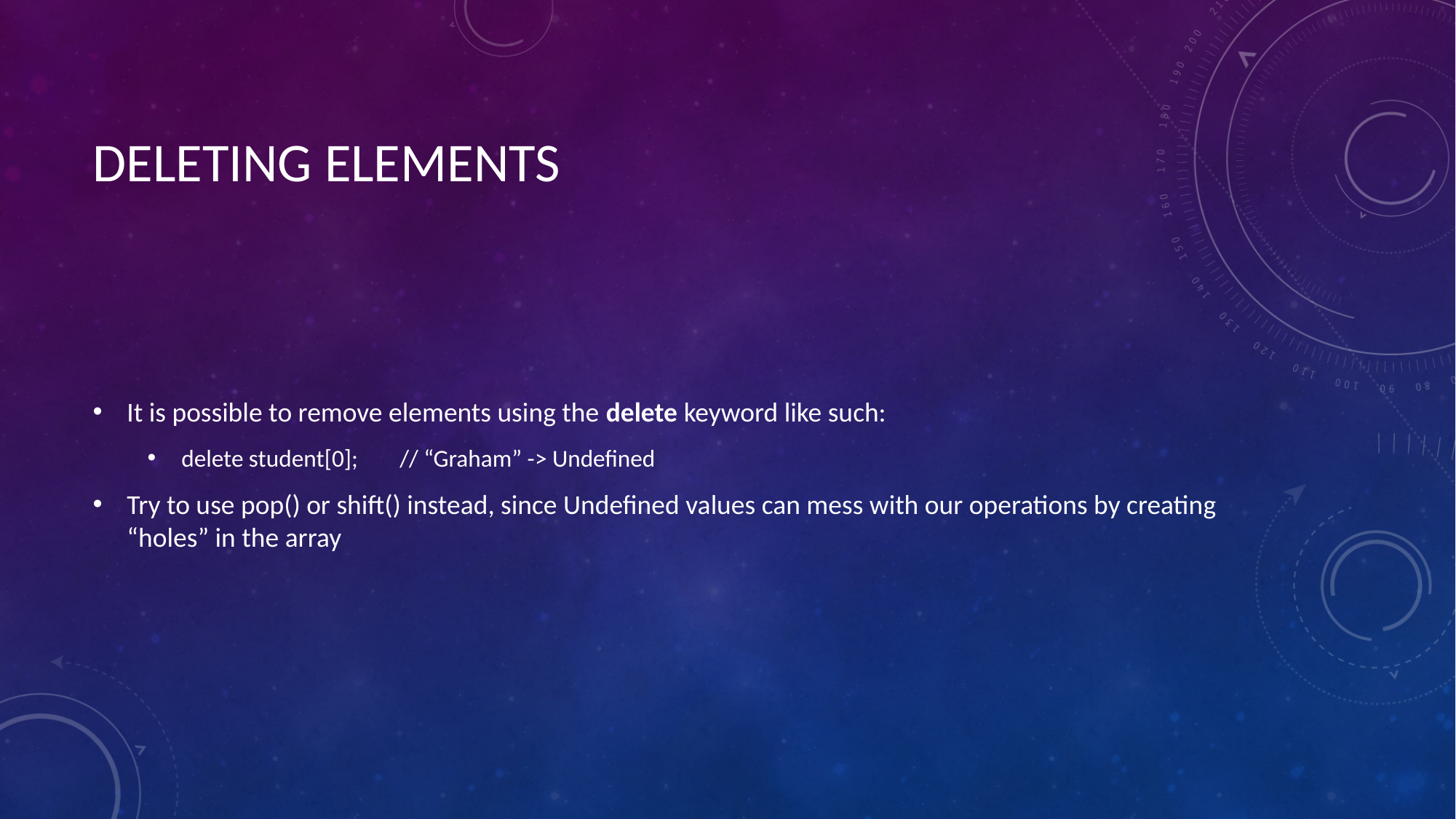

# Deleting Elements
It is possible to remove elements using the delete keyword like such:
delete student[0];	// “Graham” -> Undefined
Try to use pop() or shift() instead, since Undefined values can mess with our operations by creating “holes” in the array